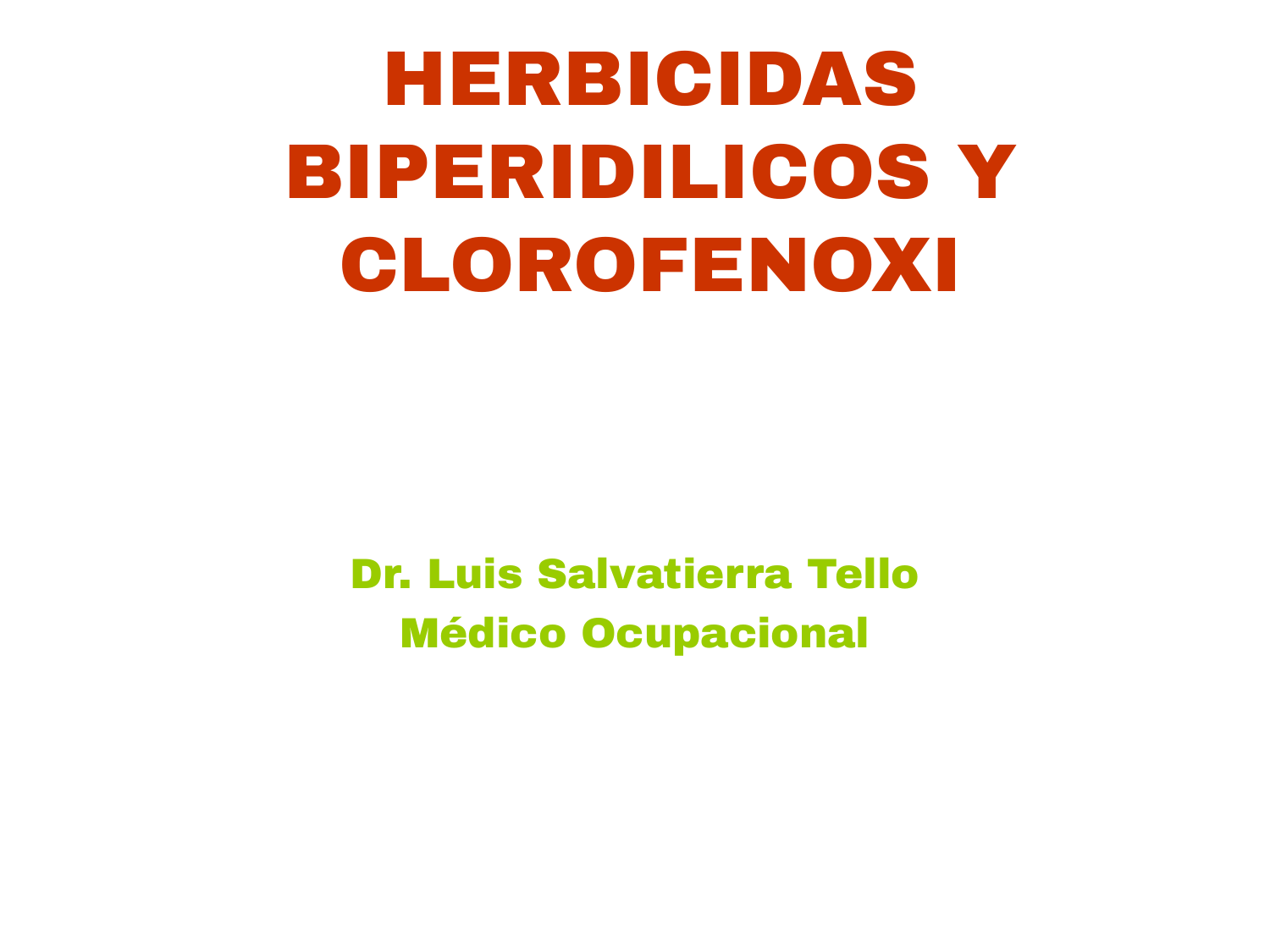

# HERBICIDAS BIPERIDILICOS Y CLOROFENOXI
Dr. Luis Salvatierra Tello
Médico Ocupacional